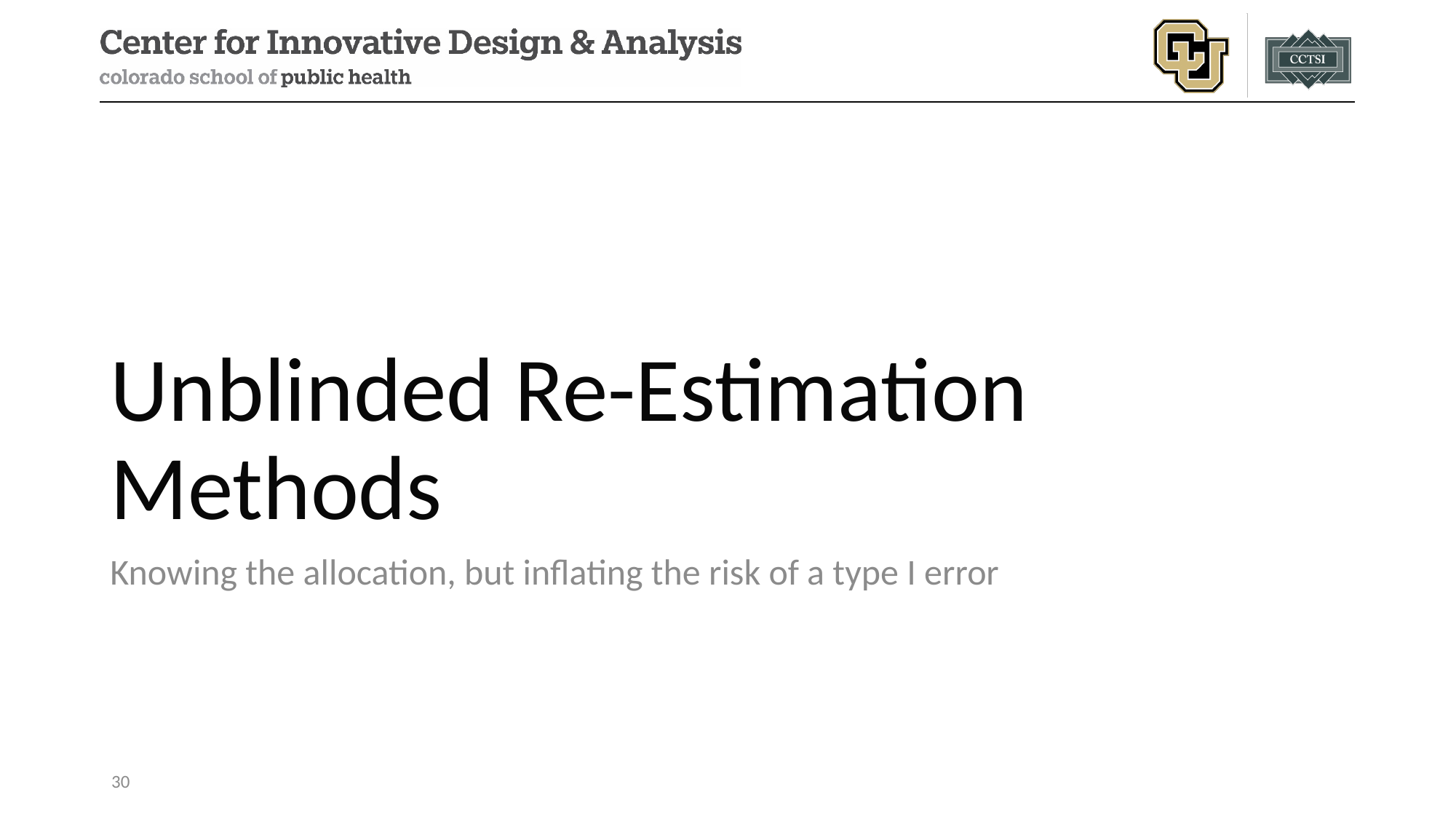

# Unblinded Re-Estimation Methods
Knowing the allocation, but inflating the risk of a type I error
30